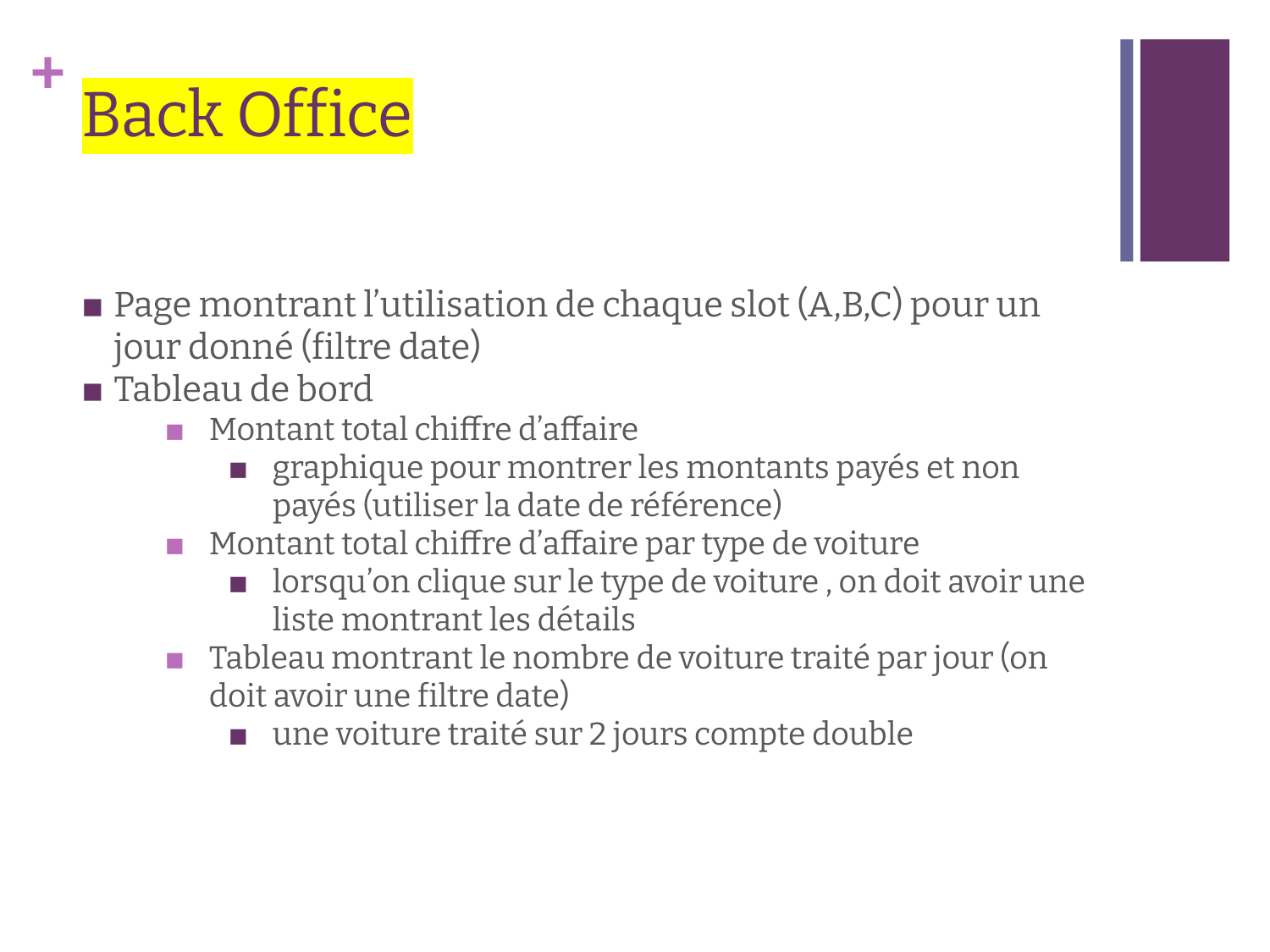

# Back Office
Page montrant l’utilisation de chaque slot (A,B,C) pour un jour donné (filtre date)
Tableau de bord
Montant total chiffre d’affaire
graphique pour montrer les montants payés et non payés (utiliser la date de référence)
Montant total chiffre d’affaire par type de voiture
lorsqu’on clique sur le type de voiture , on doit avoir une liste montrant les détails
Tableau montrant le nombre de voiture traité par jour (on doit avoir une filtre date)
une voiture traité sur 2 jours compte double